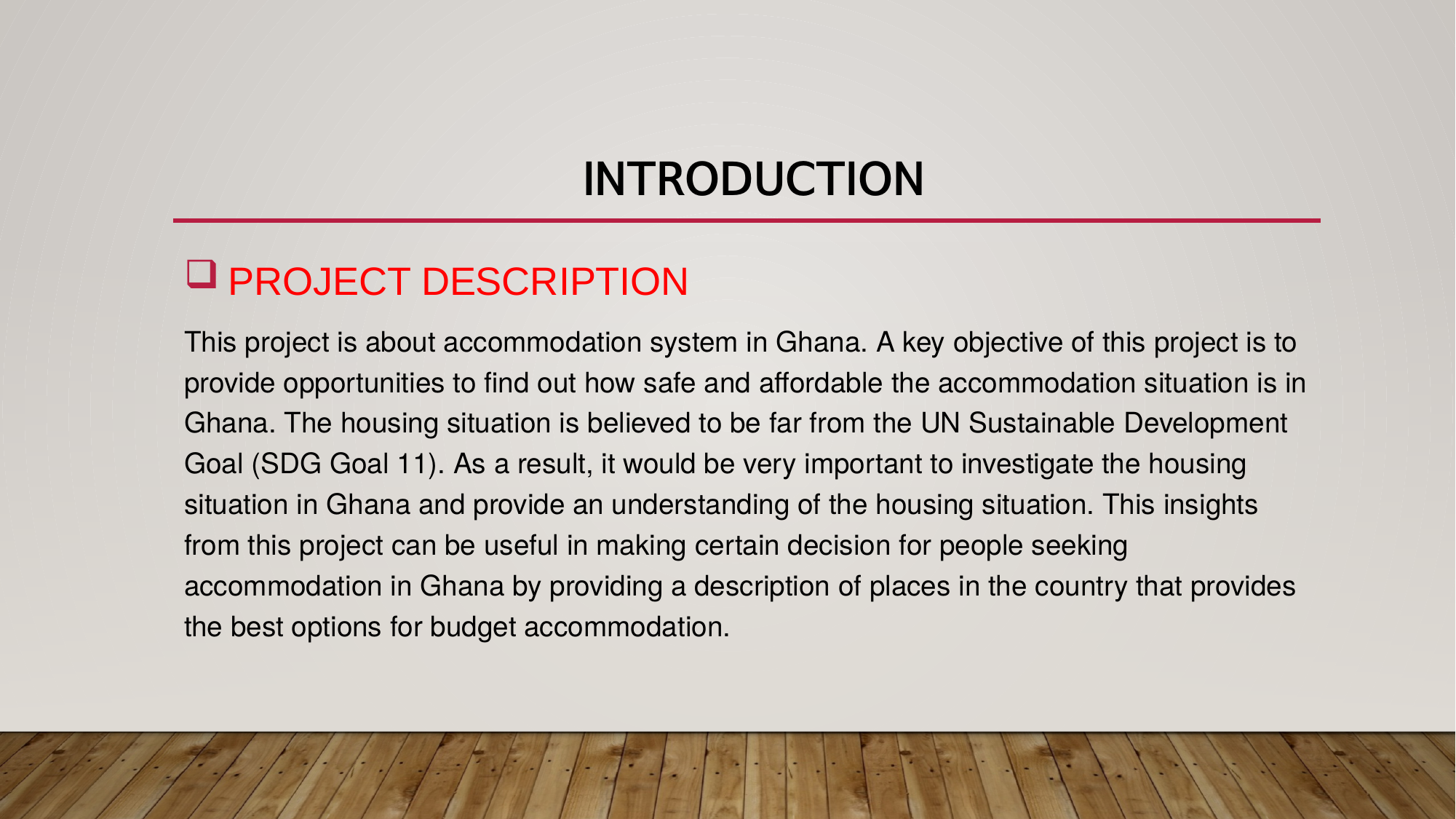

# INTRODUCTION
 PROJECT DESCRIPTION
This project is about accommodation system in Ghana. A key objective of this project is to provide opportunities to find out how safe and affordable the accommodation situation is in Ghana. The housing situation is believed to be far from the UN Sustainable Development Goal (SDG Goal 11). As a result, it would be very important to investigate the housing situation in Ghana and provide an understanding of the housing situation. This insights from this project can be useful in making certain decision for people seeking accommodation in Ghana by providing a description of places in the country that provides the best options for budget accommodation.